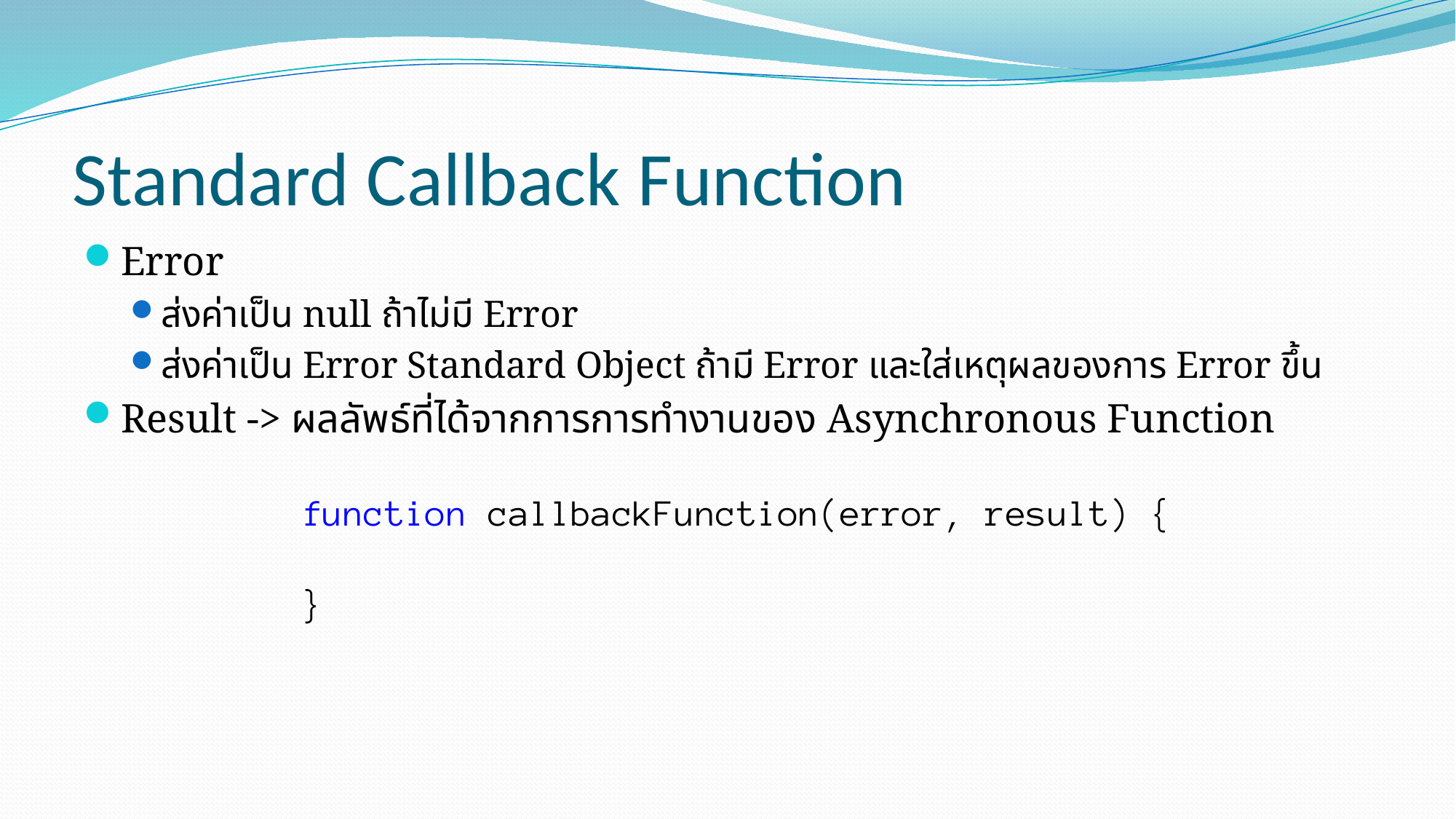

# Standard Callback Function
Error
ส่งค่าเป็น null ถ้าไม่มี Error
ส่งค่าเป็น Error Standard Object ถ้ามี Error และใส่เหตุผลของการ Error ขึ้น
Result -> ผลลัพธ์ที่ได้จากการการทำงานของ Asynchronous Function

function callbackFunction(error, result) {
}